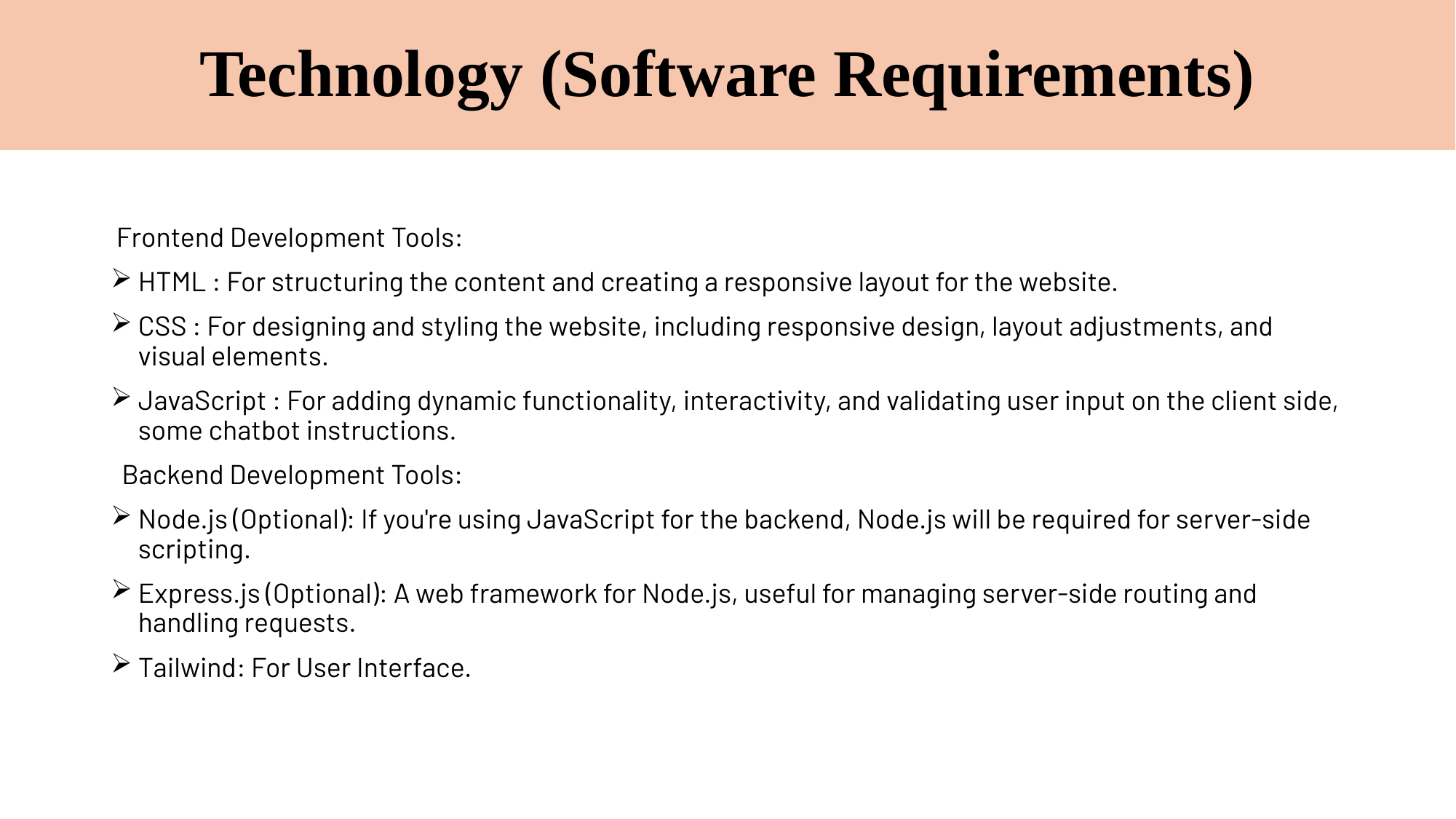

# Technology (Software Requirements)
 Frontend Development Tools:
HTML : For structuring the content and creating a responsive layout for the website.
CSS : For designing and styling the website, including responsive design, layout adjustments, and visual elements.
JavaScript : For adding dynamic functionality, interactivity, and validating user input on the client side, some chatbot instructions.
  Backend Development Tools:
Node.js (Optional): If you're using JavaScript for the backend, Node.js will be required for server-side scripting.
Express.js (Optional): A web framework for Node.js, useful for managing server-side routing and handling requests.
Tailwind: For User Interface.